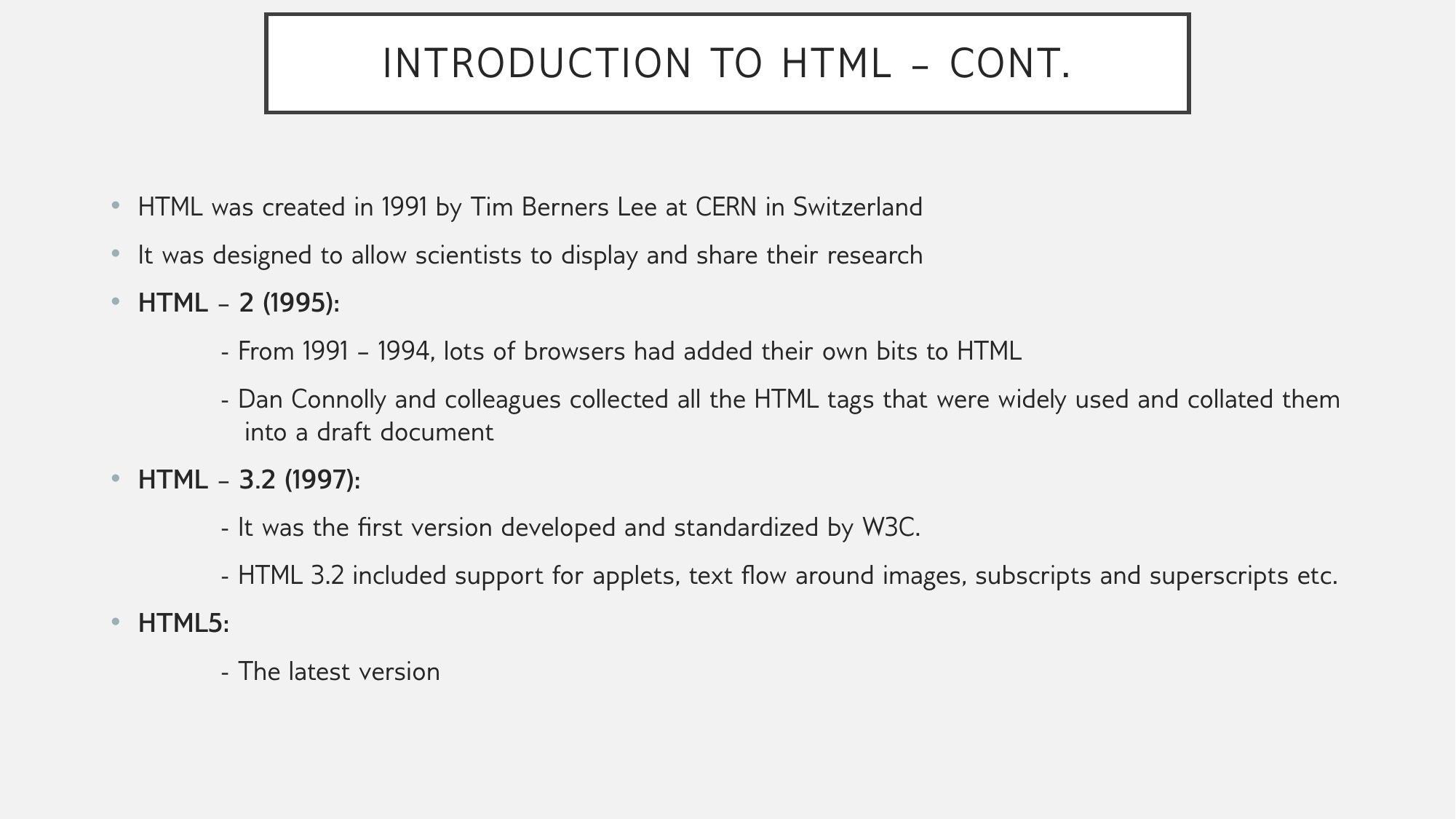

# Introduction to HTML – cont.

HTML was created in 1991 by Tim Berners Lee at CERN in Switzerland
It was designed to allow scientists to display and share their research
HTML – 2 (1995):
	- From 1991 – 1994, lots of browsers had added their own bits to HTML
	- Dan Connolly and colleagues collected all the HTML tags that were widely used and collated them 	   into a draft document
HTML – 3.2 (1997):
	- It was the first version developed and standardized by W3C.
	- HTML 3.2 included support for applets, text flow around images, subscripts and superscripts etc.
HTML5:
	- The latest version